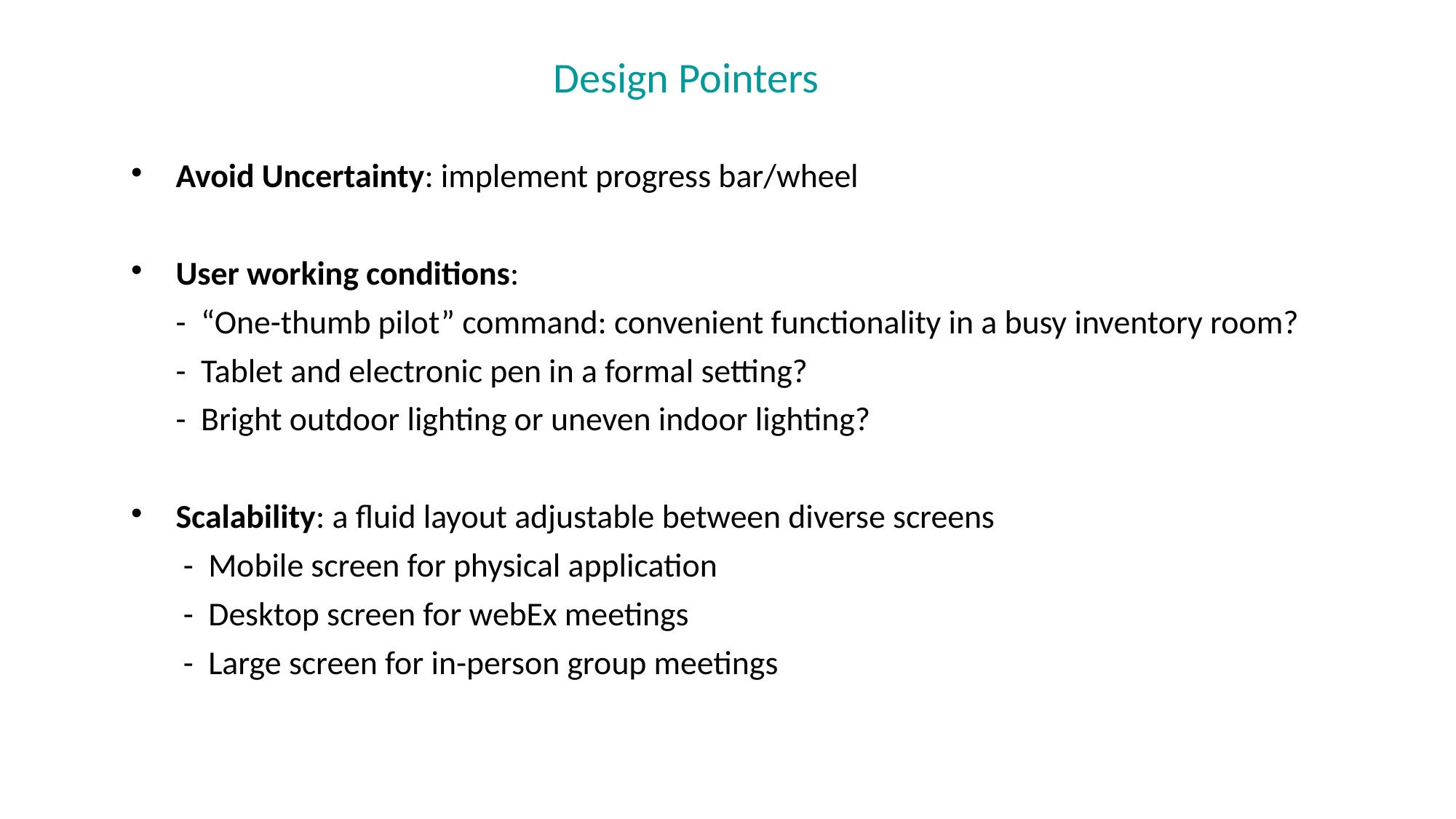

Design Pointers
    Avoid Uncertainty: implement progress bar/wheel

    User working conditions:
      -  “One-thumb pilot” command: convenient functionality in a busy inventory room?
      -  Tablet and electronic pen in a formal setting?
      -  Bright outdoor lighting or uneven indoor lighting?

    Scalability: a fluid layout adjustable between diverse screens
       -  Mobile screen for physical application
       -  Desktop screen for webEx meetings
       -  Large screen for in-person group meetings